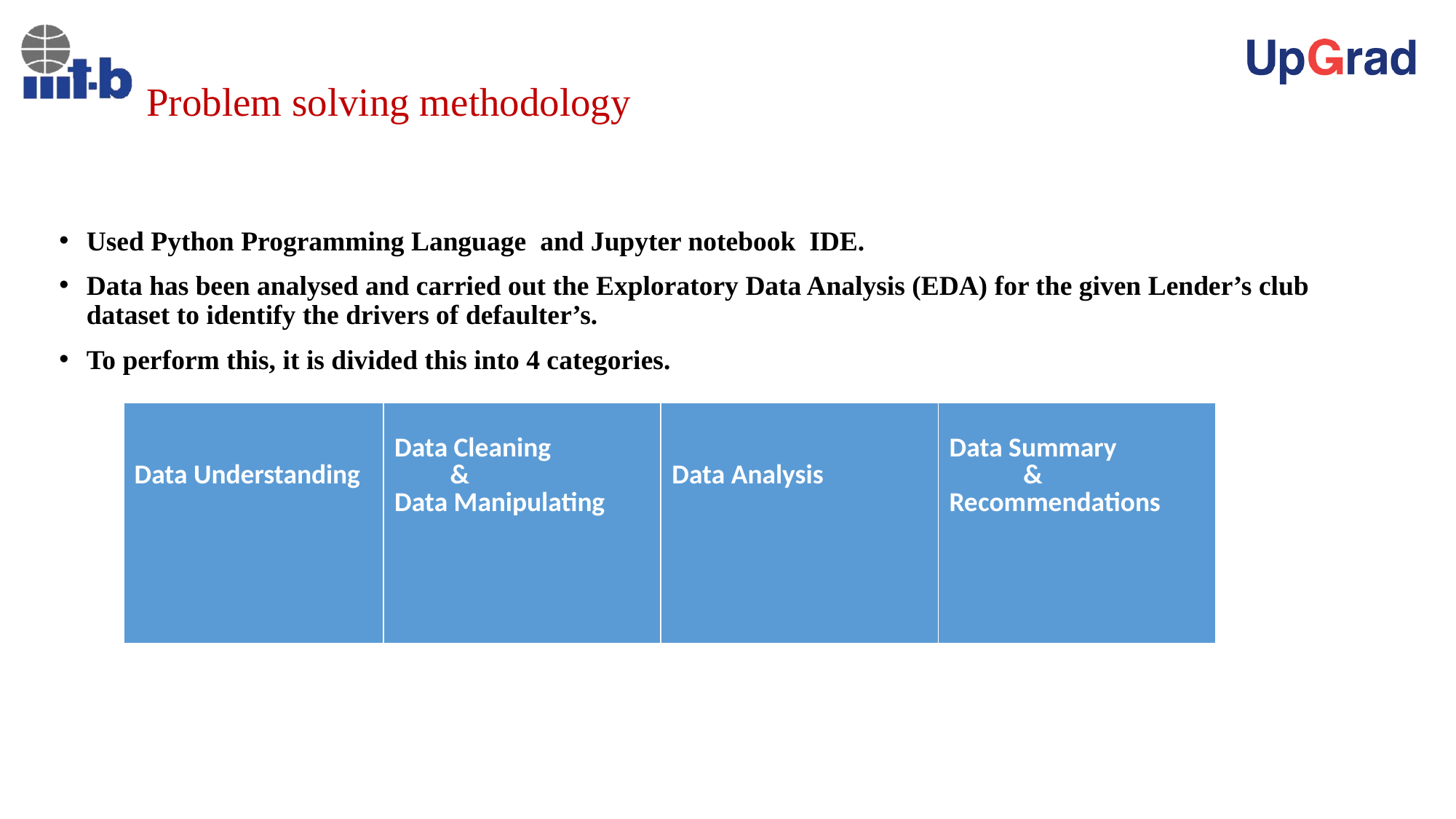

# Problem solving methodology
Used Python Programming Language  and Jupyter notebook  IDE.
Data has been analysed and carried out the Exploratory Data Analysis (EDA) for the given Lender’s club  dataset to identify the drivers of defaulter’s.
To perform this, it is divided this into 4 categories.
| Data Understanding | Data Cleaning & Data Manipulating | Data Analysis | Data Summary & Recommendations |
| --- | --- | --- | --- |